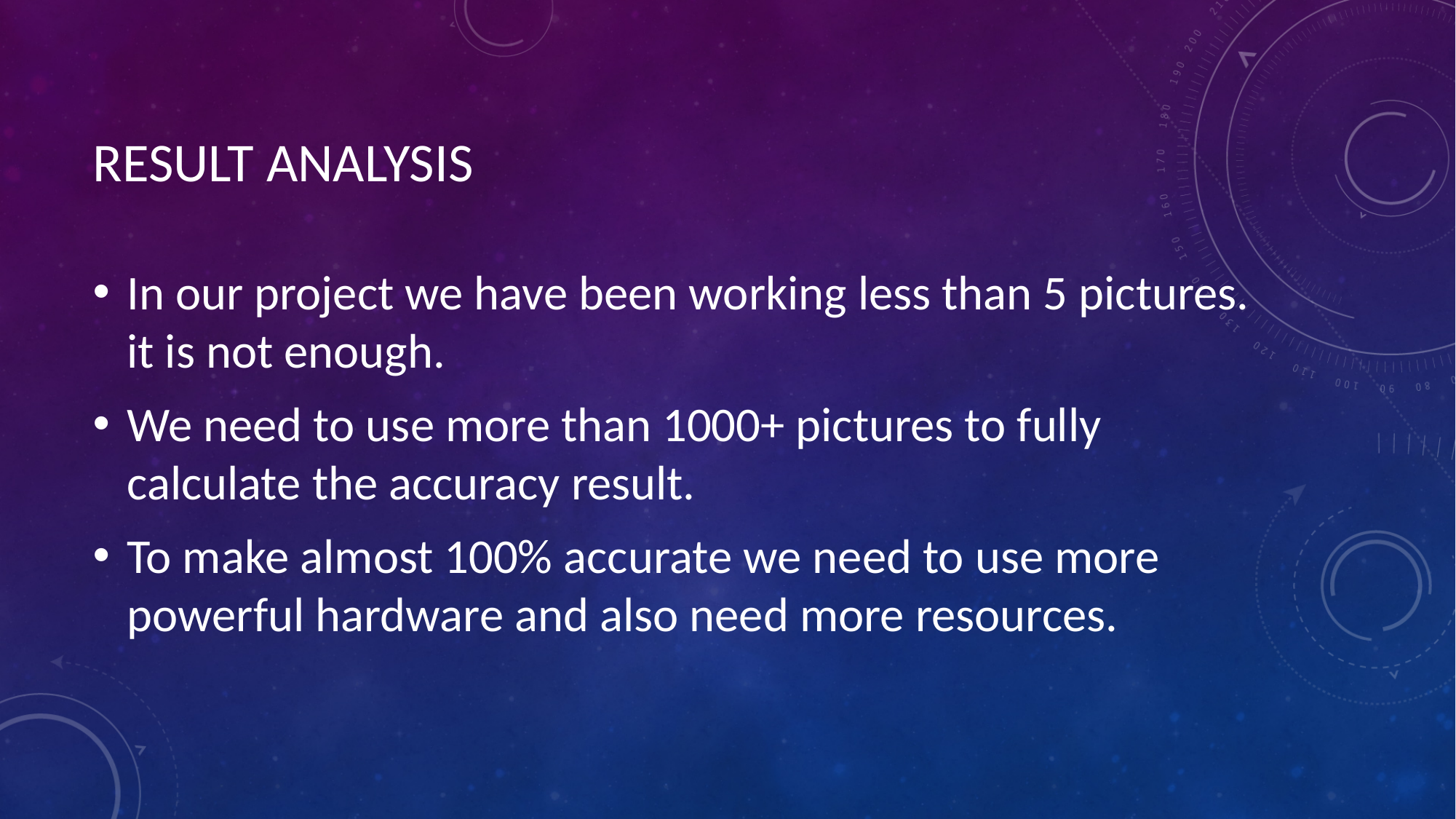

# Result Analysis
In our project we have been working less than 5 pictures. it is not enough.
We need to use more than 1000+ pictures to fully calculate the accuracy result.
To make almost 100% accurate we need to use more powerful hardware and also need more resources.